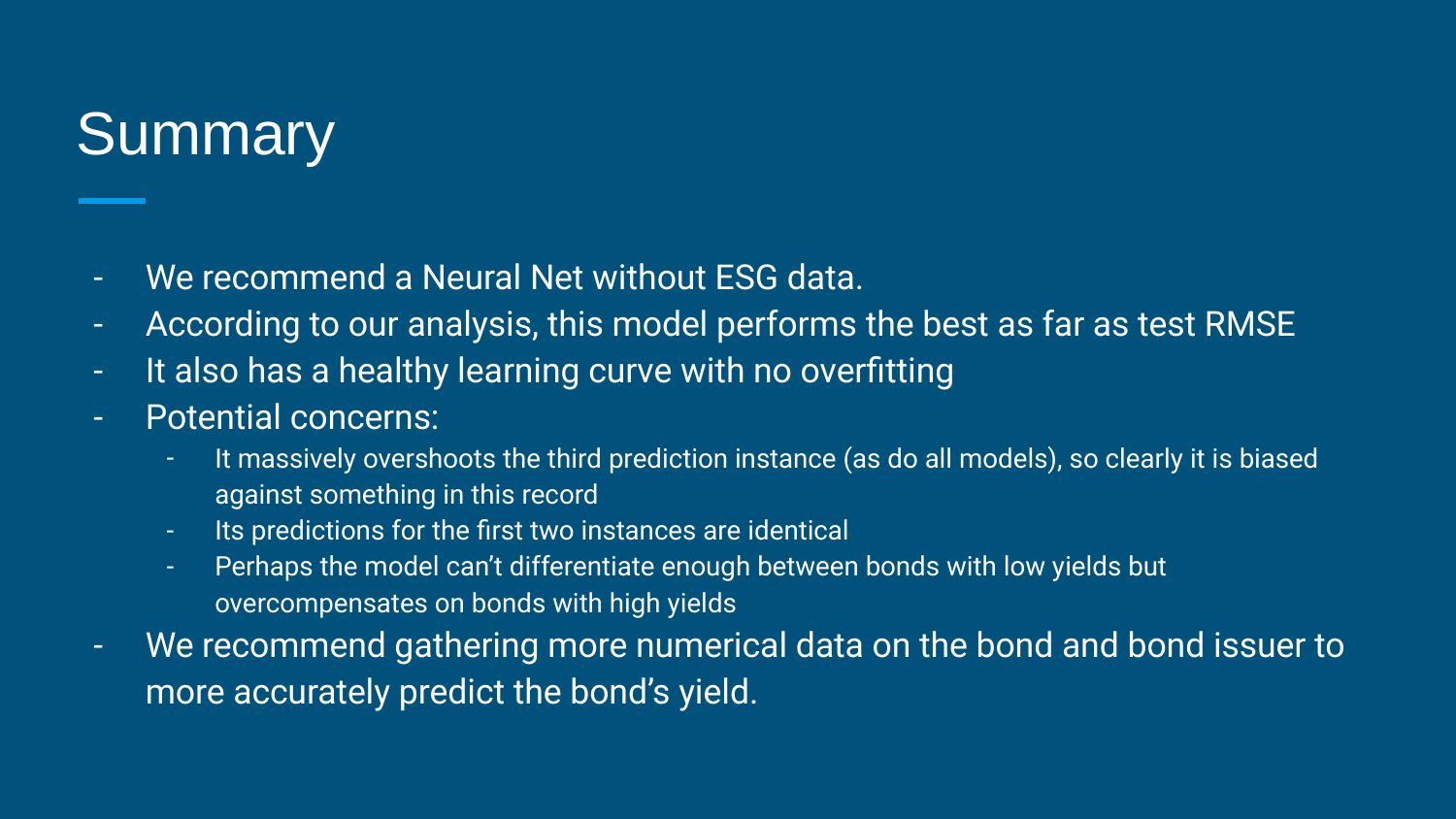

# Summary
We recommend a Neural Net without ESG data.
According to our analysis, this model performs the best as far as test RMSE
It also has a healthy learning curve with no overfitting
Potential concerns:
It massively overshoots the third prediction instance (as do all models), so clearly it is biased against something in this record
Its predictions for the first two instances are identical
Perhaps the model can’t differentiate enough between bonds with low yields but overcompensates on bonds with high yields
We recommend gathering more numerical data on the bond and bond issuer to more accurately predict the bond’s yield.